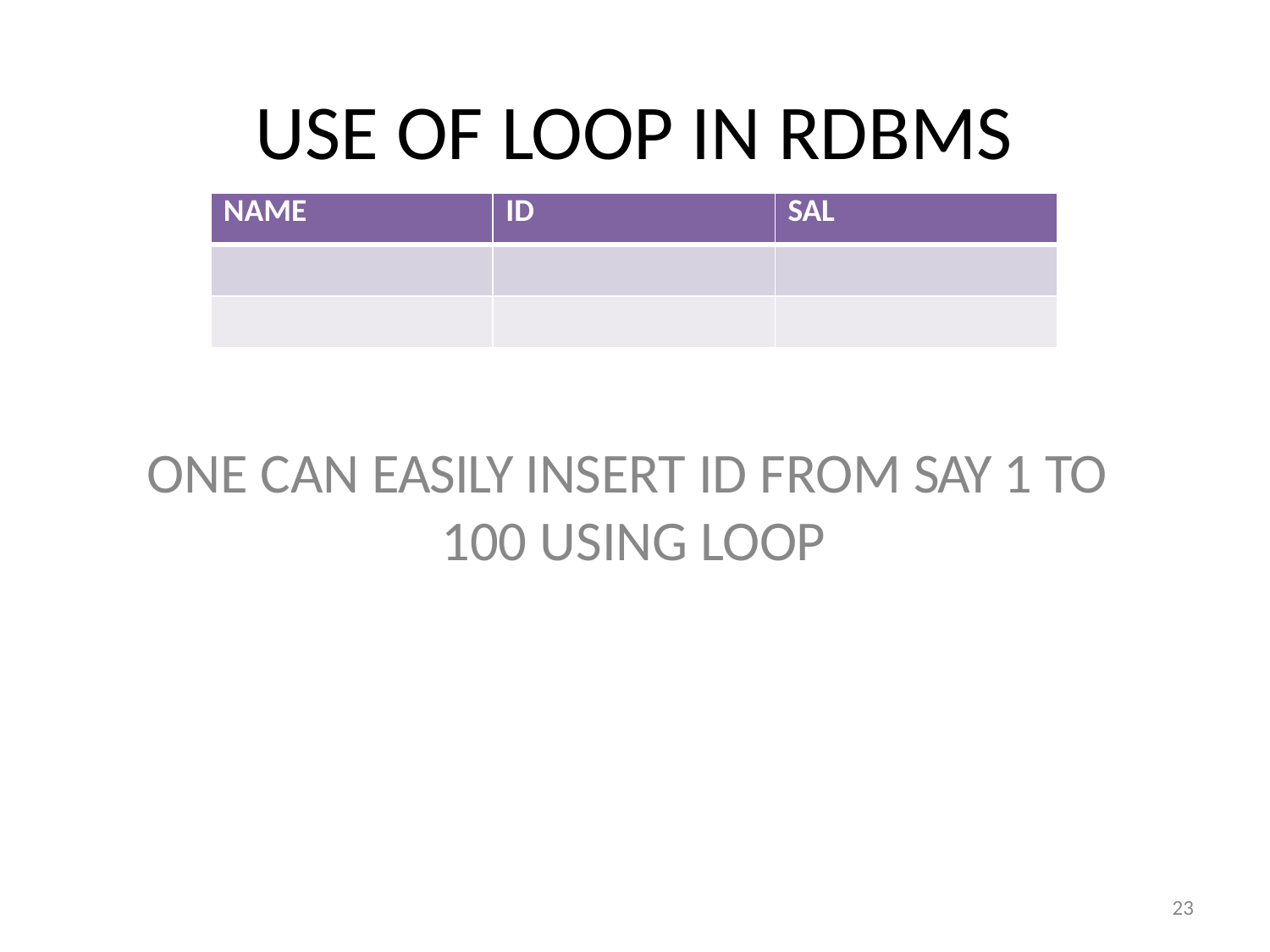

# USE OF LOOP IN RDBMS
| NAME | ID | SAL |
| --- | --- | --- |
|  |  |  |
|  |  |  |
ONE CAN EASILY INSERT ID FROM SAY 1 TO  100 USING LOOP
23